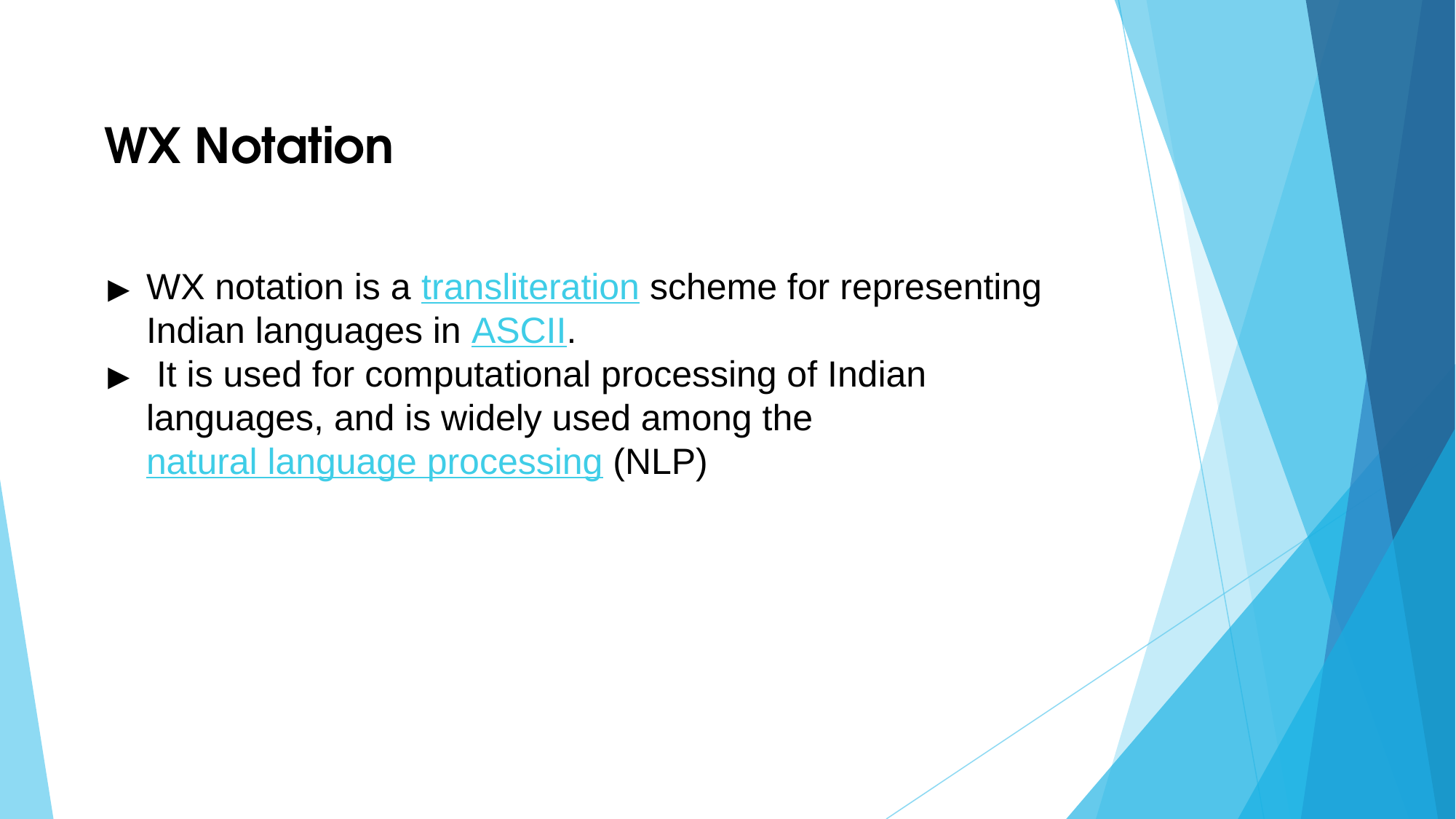

# WX Notation
WX notation is a transliteration scheme for representing Indian languages in ASCII.
 It is used for computational processing of Indian languages, and is widely used among the natural language processing (NLP)